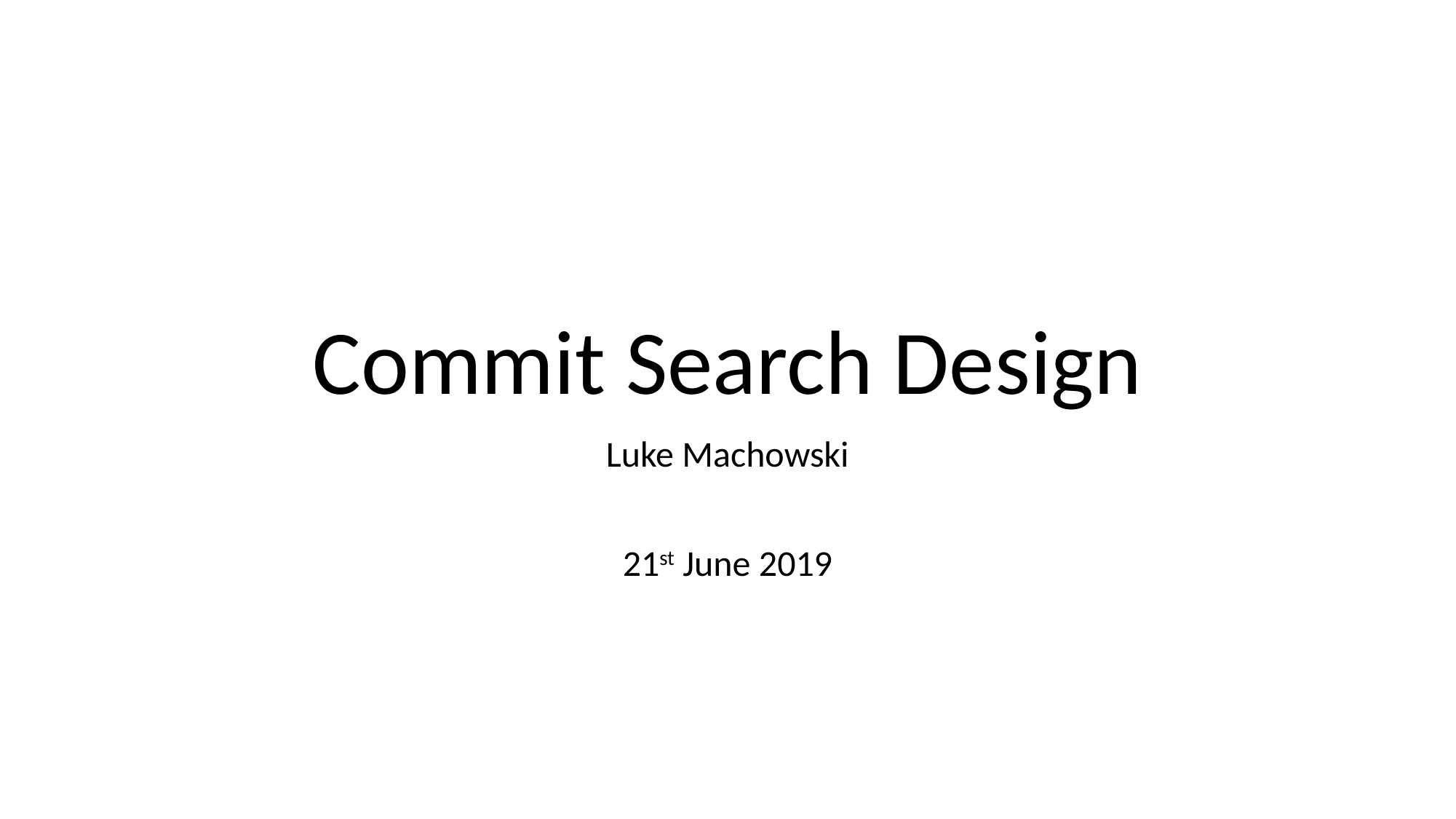

# Commit Search Design
Luke Machowski

21st June 2019